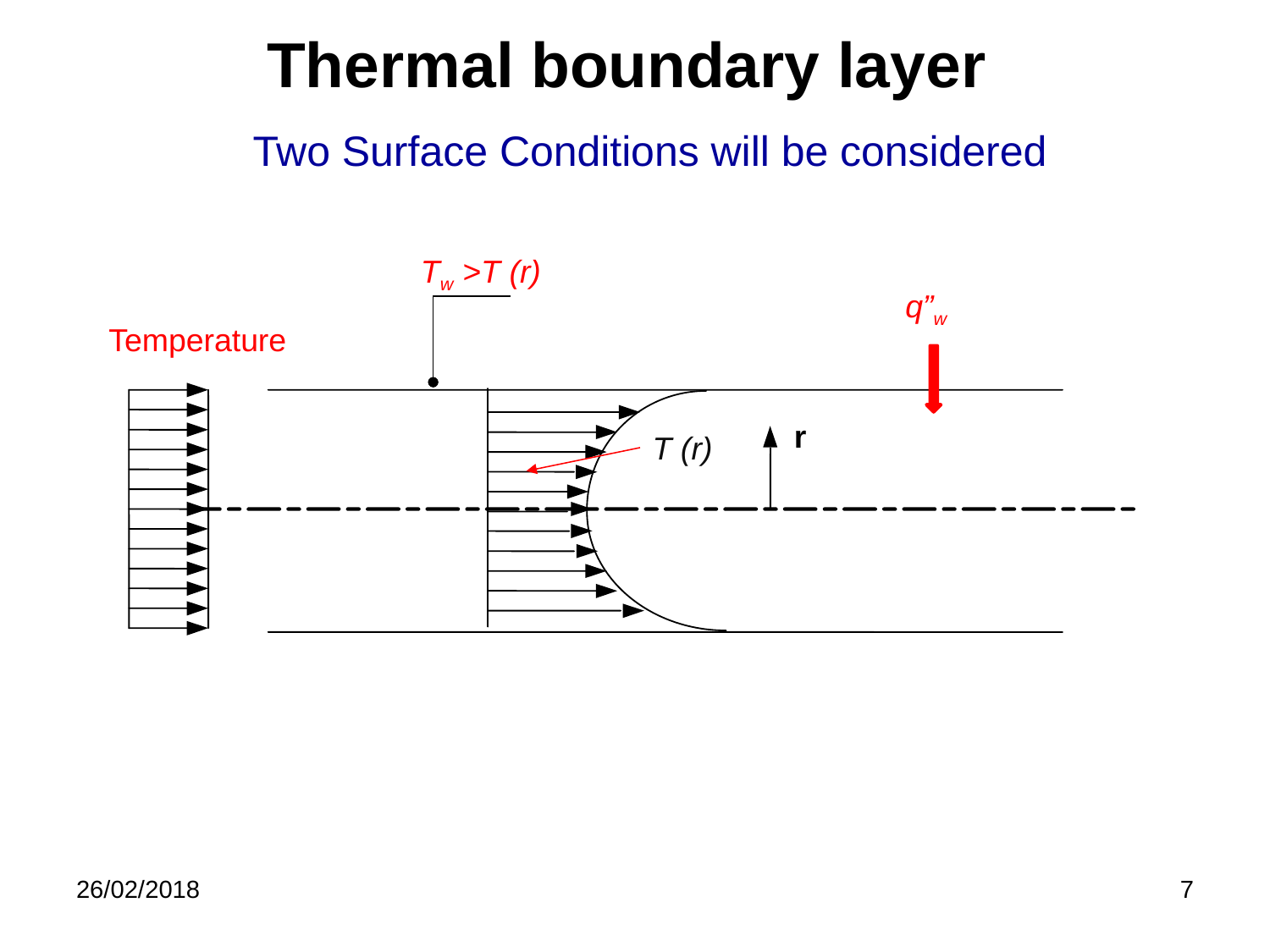

Thermal boundary layer
Two Surface Conditions will be considered

r

q”w

Temperature
Tw >T (r)

T (r)
26/02/2018
7